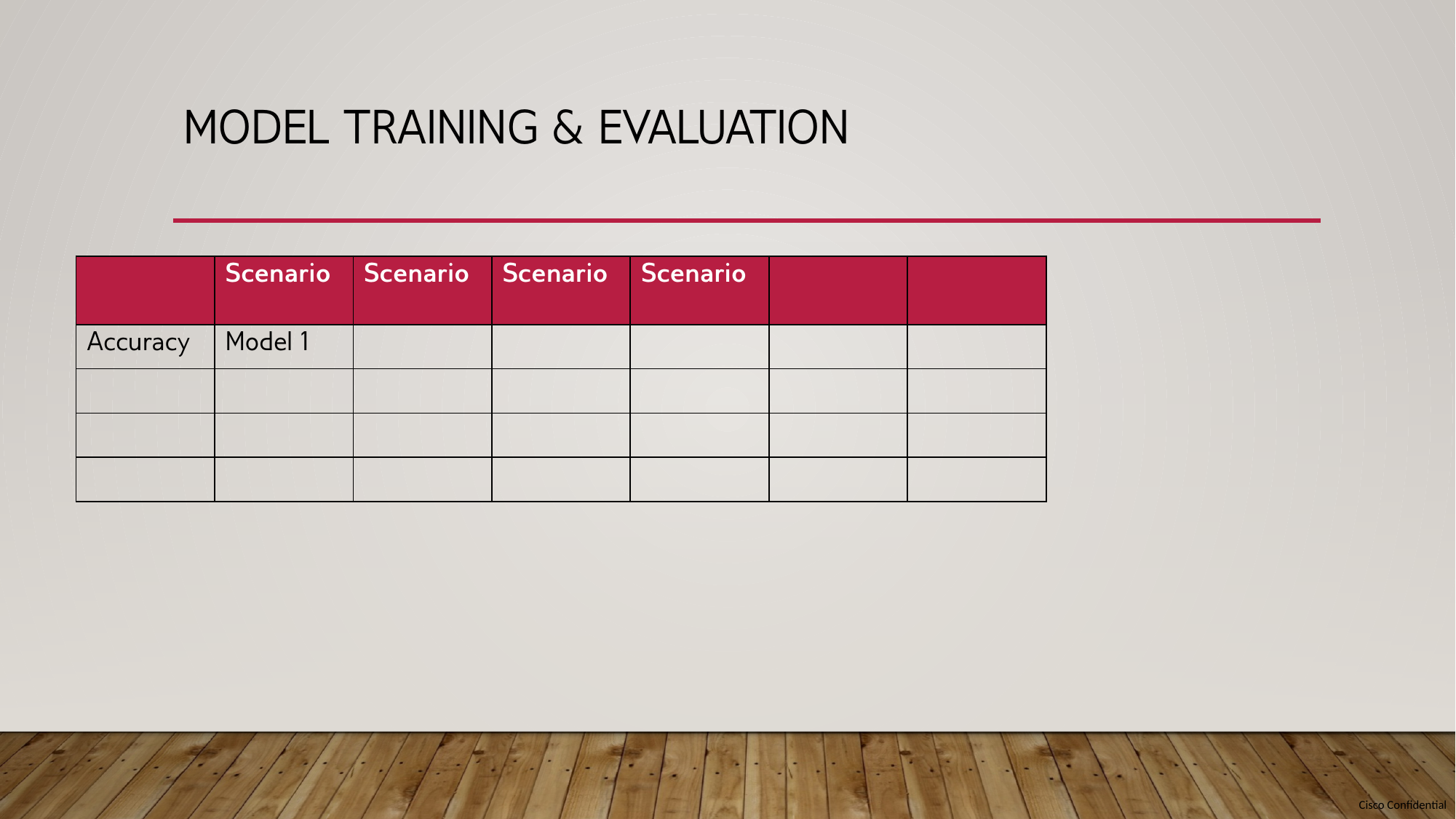

# Model Training & Evaluation
|  | Scenario | Scenario | Scenario | Scenario |  |  |
| --- | --- | --- | --- | --- | --- | --- |
| Accuracy | Model 1 |  |  |  |  |  |
|  |  |  |  |  |  |  |
|  |  |  |  |  |  |  |
|  |  |  |  |  |  |  |